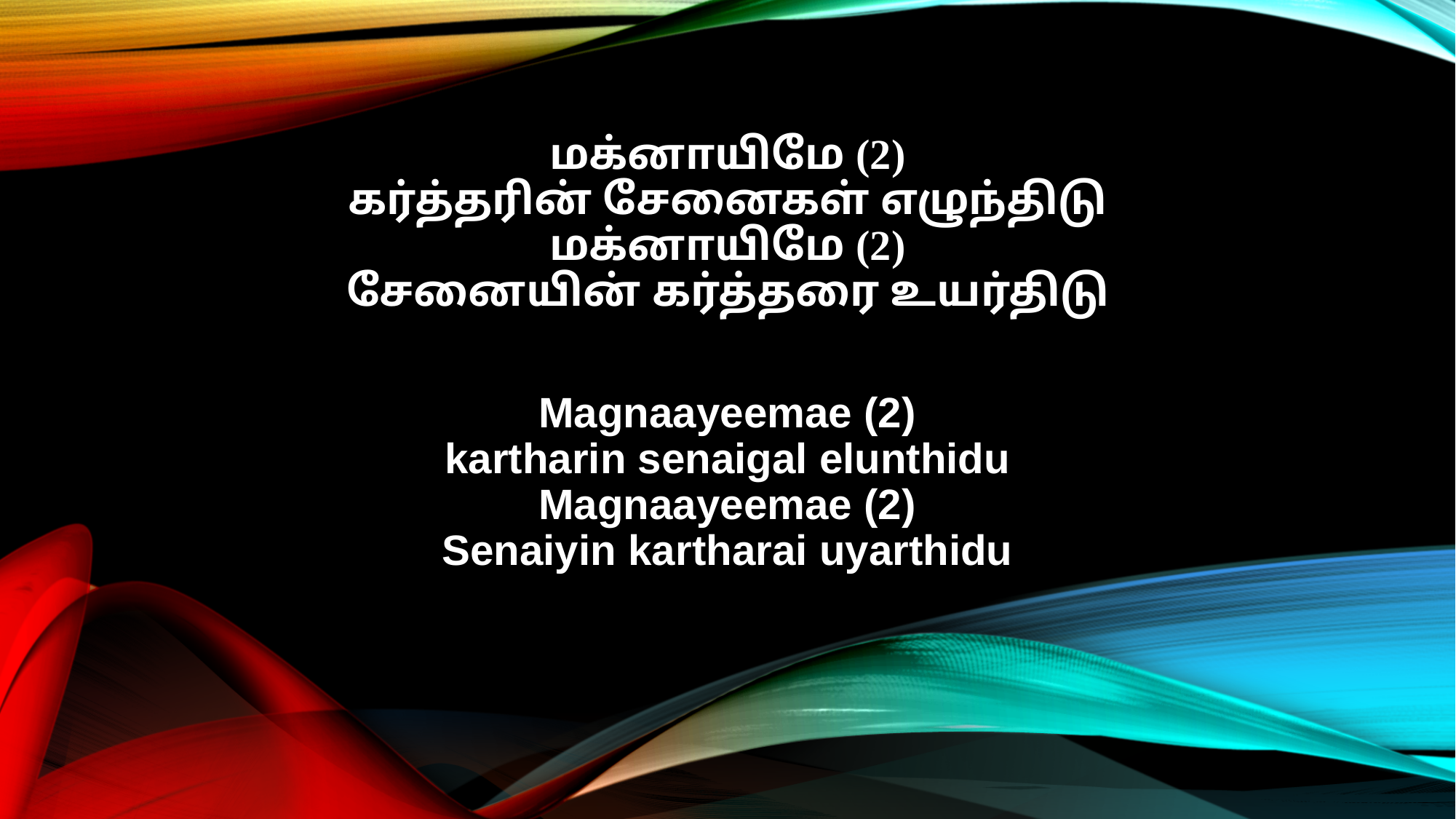

மக்னாயிமே (2)
கர்த்தரின் சேனைகள் எழுந்திடு
மக்னாயிமே (2)
சேனையின் கர்த்தரை உயர்திடு

Magnaayeemae (2)
kartharin senaigal elunthidu
Magnaayeemae (2)
Senaiyin kartharai uyarthidu